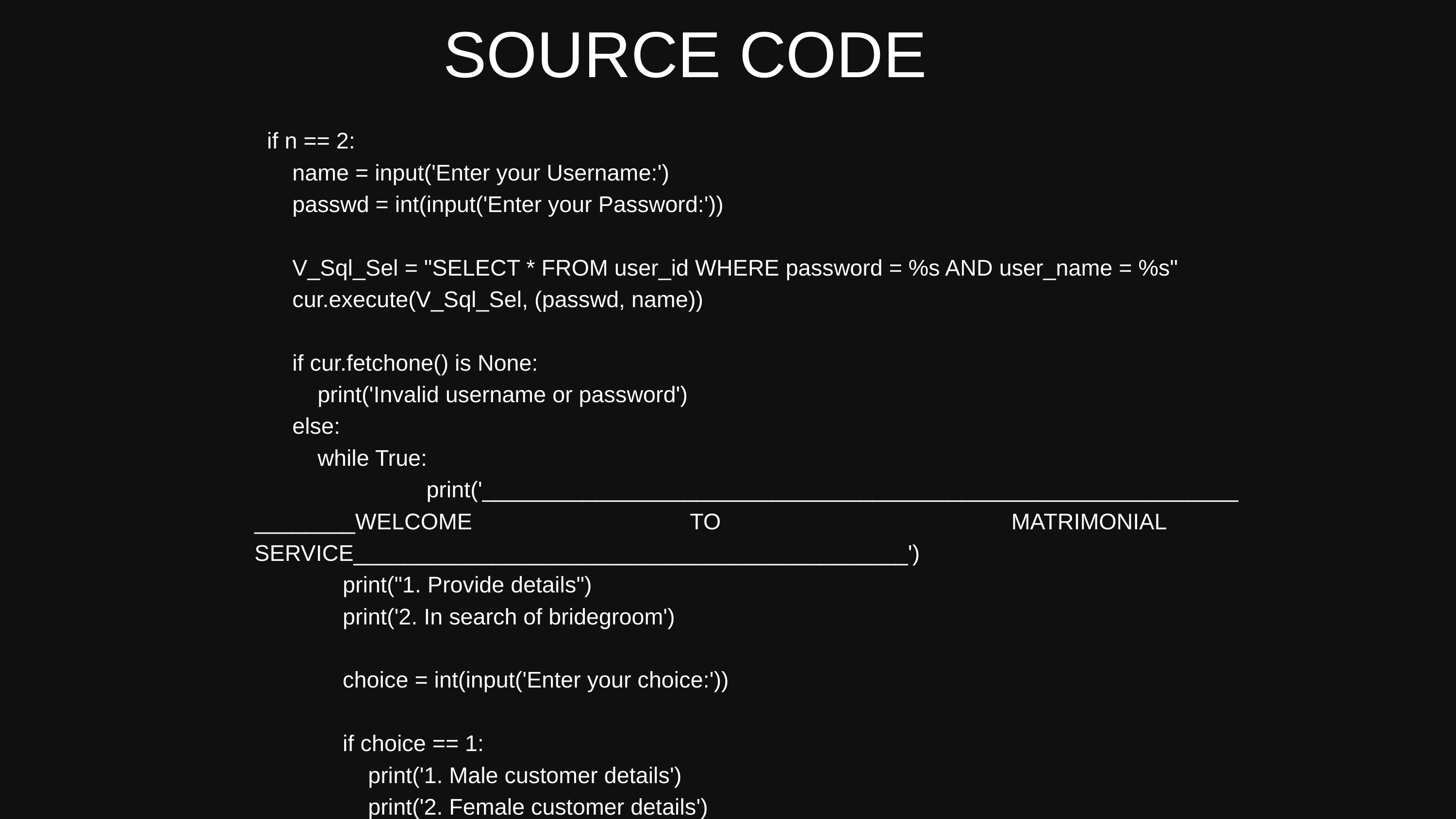

SOURCE CODE

  if n == 2:
      name = input('Enter your Username:')
      passwd = int(input('Enter your Password:'))

      V_Sql_Sel = "SELECT * FROM user_id WHERE password = %s AND user_name = %s"
      cur.execute(V_Sql_Sel, (passwd, name))

      if cur.fetchone() is None:
          print('Invalid username or password')
      else:
          while True:
              print('____________________________________________________________ ________WELCOME   TO    MATRIMONIAL  SERVICE____________________________________________')
              print("1. Provide details")
              print('2. In search of bridegroom')

              choice = int(input('Enter your choice:'))

              if choice == 1:
                  print('1. Male customer details')
                  print('2. Female customer details')